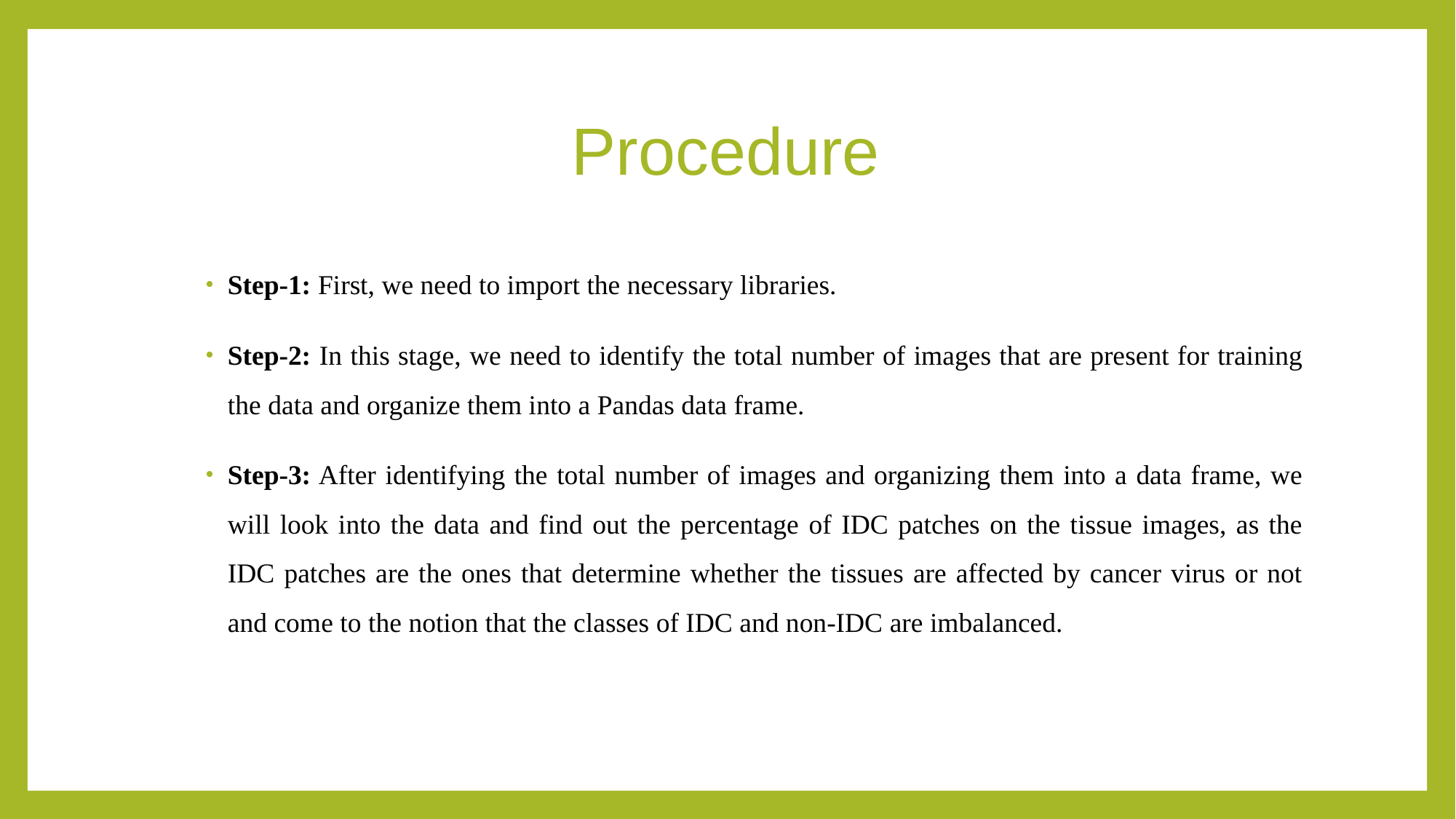

# Procedure
Step-1: First, we need to import the necessary libraries.
Step-2: In this stage, we need to identify the total number of images that are present for training the data and organize them into a Pandas data frame.
Step-3: After identifying the total number of images and organizing them into a data frame, we will look into the data and find out the percentage of IDC patches on the tissue images, as the IDC patches are the ones that determine whether the tissues are affected by cancer virus or not and come to the notion that the classes of IDC and non-IDC are imbalanced.